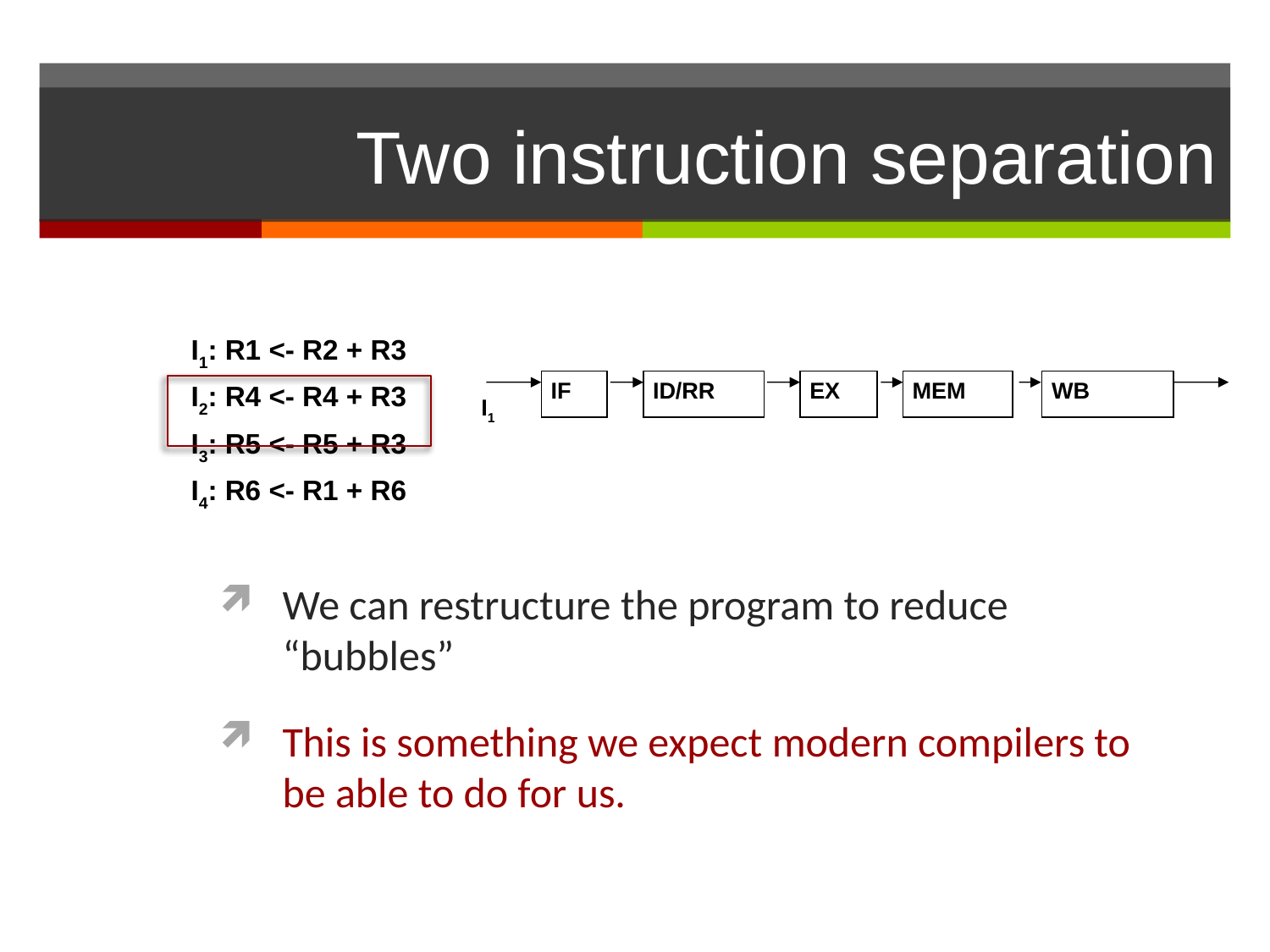

# Two instruction separation

	I1: R1 <- R2 + R3
	I2: R4 <- R4 + R3
	I3: R5 <- R5 + R3
	I4: R6 <- R1 + R6

IF
ID/RR
EX
MEM
WB

I1
We can restructure the program to reduce “bubbles”
This is something we expect modern compilers to be able to do for us.